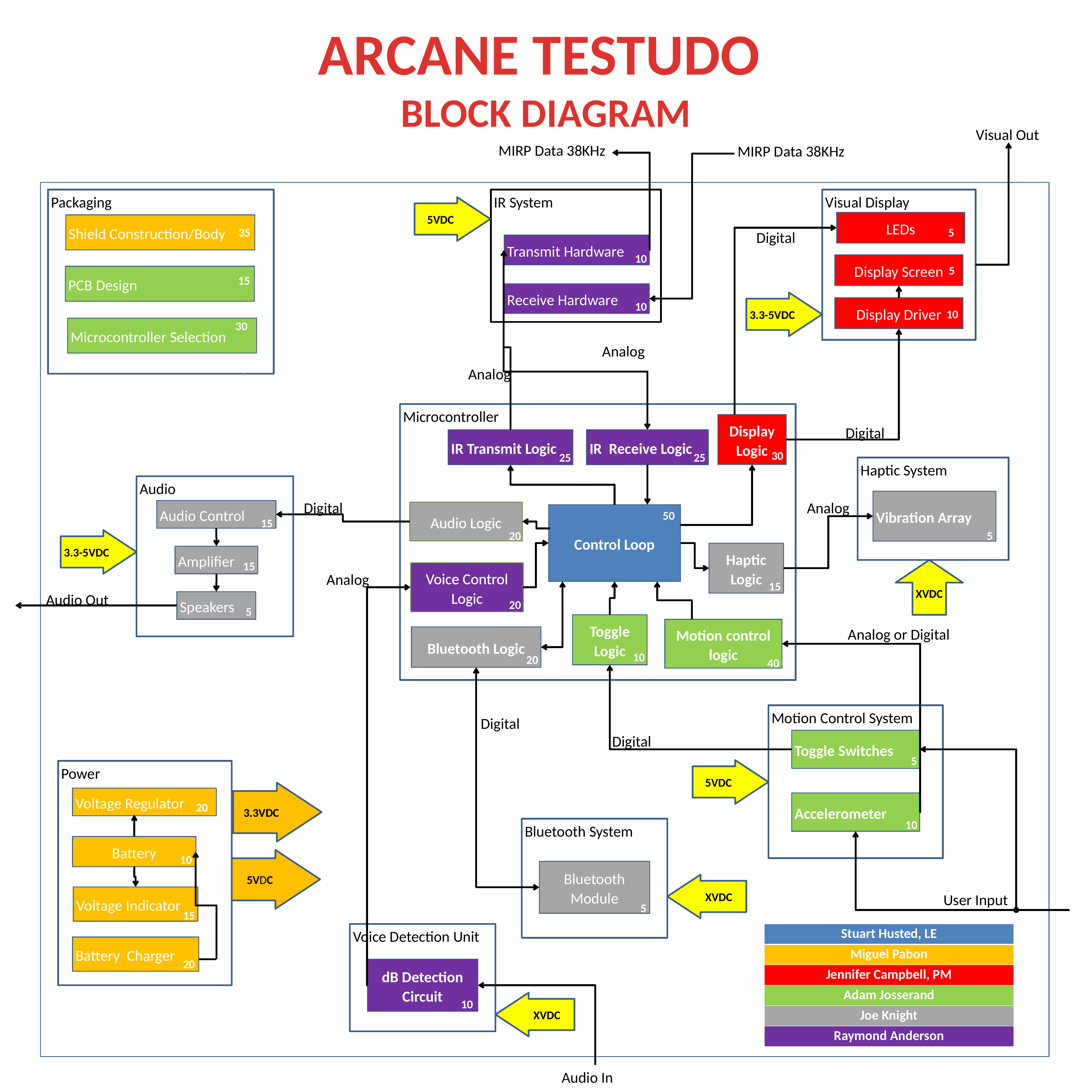

ARCANE TESTUDO
BLOCK DIAGRAM

Visual Out
MIRP Data 38KHz
MIRP Data 38KHz
Stuart Husted
Miguel Pabon
Jennifer Campbell
Adam Josserand
Joe Knight
Raymond Anderson

Packaging
IR System

Visual Display
5VDC
LEDs
Shield Construction/Body
35
5
Digital
Transmit Hardware
10
Display Screen
5
PCB Design
15
Receive Hardware
3.3-5VDC
10
Display Driver
10
30
Microcontroller Selection
Analog
5
Analog
Microcontroller
Display Logic
Digital
IR Transmit Logic
IR  Receive Logic
30
25
25
Haptic System
Audio
Vibration Array
Digital
Analog
Audio Control
Audio Logic
Control Loop
50
15
20
5
3.3-5VDC
Haptic Logic
Amplifier
15
XVDC
Voice Control Logic
Analog
15
Audio Out
Speakers
20
5
Toggle Logic
Motion control logic
Analog or Digital
Bluetooth Logic
10
20
40
Motion Control System
Digital
Digital
Toggle Switches
5
5VDC
Power
3.3VDC
Voltage Regulator
Accelerometer
20
10
Bluetooth System
Battery
10
5VDC
Bluetooth Module
XVDC
Voltage Indicator
User Input
5
15

| Stuart Husted, LE |
| --- |
| Miguel Pabon |
| Jennifer Campbell, PM |
| Adam Josserand |
| Joe Knight |
| Raymond Anderson |
Voice Detection Unit
Battery  Charger
20
dB Detection Circuit
XVDC
10
Audio In